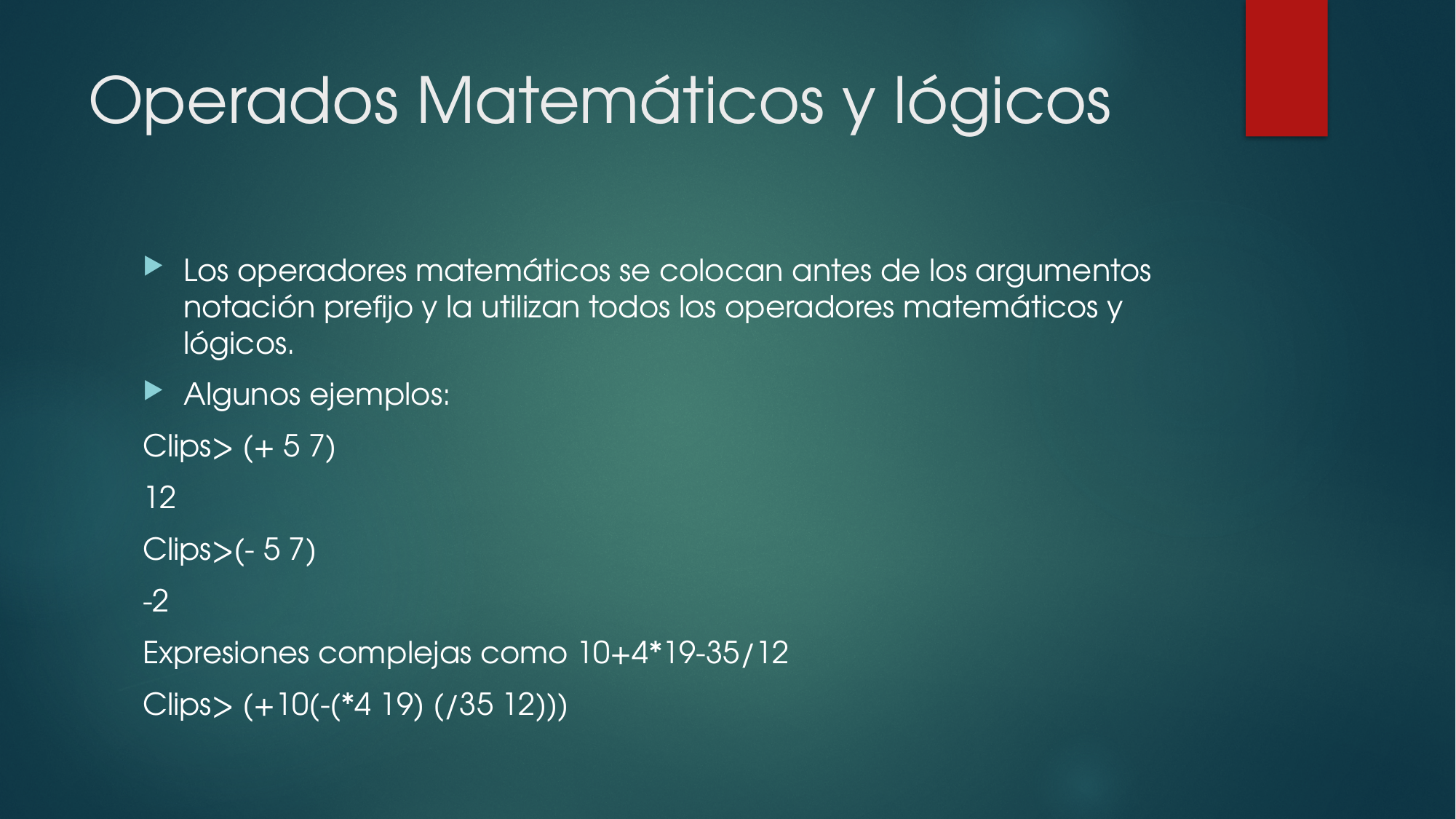

# Operados Matemáticos y lógicos
Los operadores matemáticos se colocan antes de los argumentos notación prefijo y la utilizan todos los operadores matemáticos y lógicos.
Algunos ejemplos:
Clips> (+ 5 7)
12
Clips>(- 5 7)
-2
Expresiones complejas como 10+4*19-35/12
Clips> (+10(-(*4 19) (/35 12)))